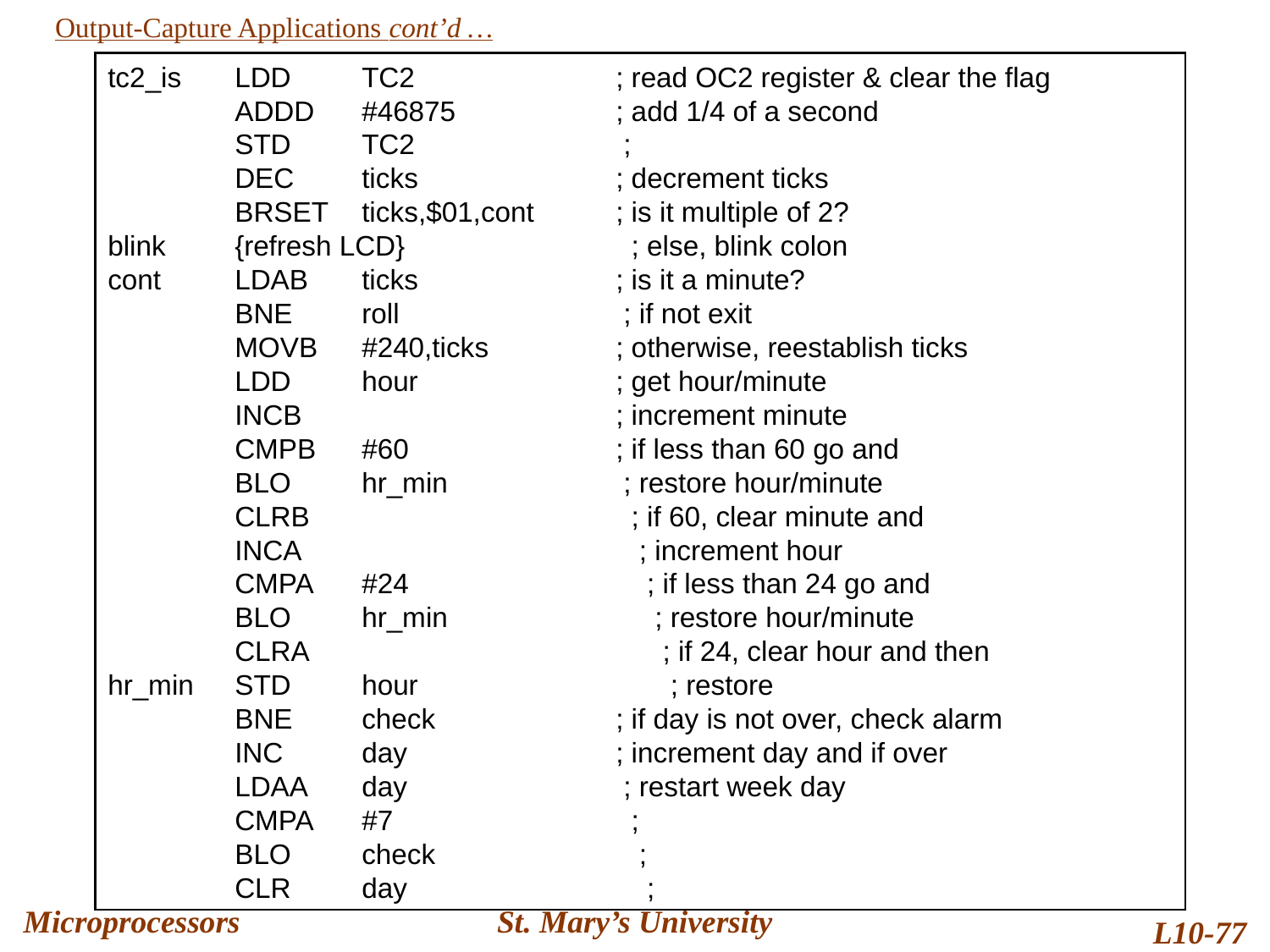

Output-Capture Applications cont’d …
tc2_is	LDD    	TC2       		; read OC2 register & clear the flag
	ADDD    	#46875          	; add 1/4 of a second
  	STD     	TC2              	 ;
  	DEC     	ticks		; decrement ticks
  	BRSET   	ticks,$01,cont    	; is it multiple of 2?
blink    	{refresh LCD}          	  	  ; else, blink colon
cont     	LDAB	ticks		; is it a minute?
	BNE     	roll              	 ; if not exit
	MOVB	#240,ticks	; otherwise, reestablish ticks
	LDD     	hour            	; get hour/minute
	INCB                    		; increment minute
	CMPB    	#60             	; if less than 60 go and
	BLO     	hr_min            	 ; restore hour/minute
	CLRB                    		  ; if 60, clear minute and
	INCA                     		   ; increment hour
	CMPA    	#24             	    ; if less than 24 go and
	BLO     	hr_min            	     ; restore hour/minute
	CLRA                    		      ; if 24, clear hour and then
hr_min    	STD     	hour             	       ; restore
	BNE     	check           	; if day is not over, check alarm
	INC    	day             	; increment day and if over
	LDAA	day          		 ; restart week day
	CMPA    	#7                	  ;
	BLO     	check              	   ;
	CLR     	day                 	    ;
Microprocessors
St. Mary’s University
L10-77